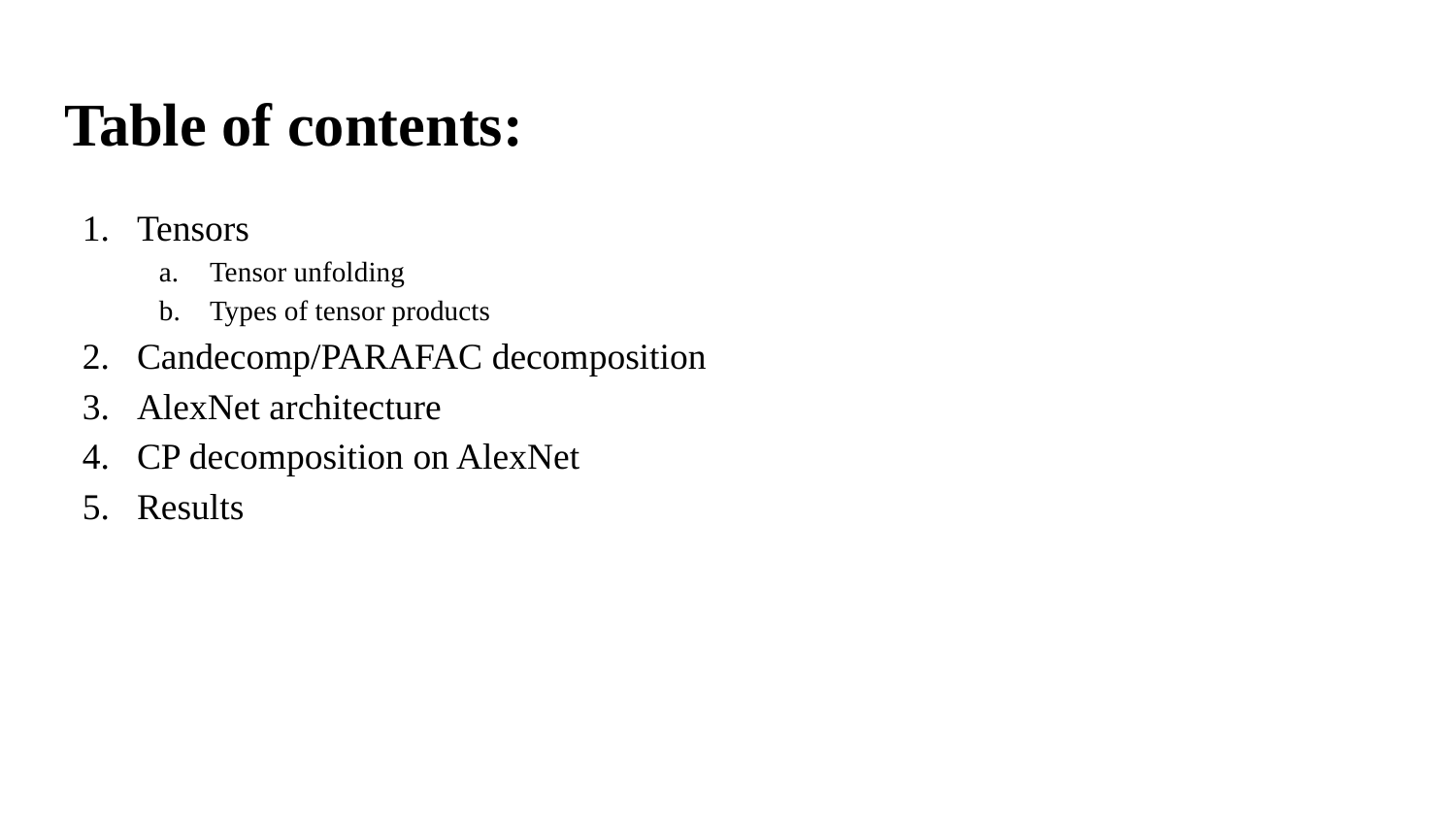

# Table of contents:
Tensors
Tensor unfolding
Types of tensor products
Candecomp/PARAFAC decomposition
AlexNet architecture
CP decomposition on AlexNet
Results